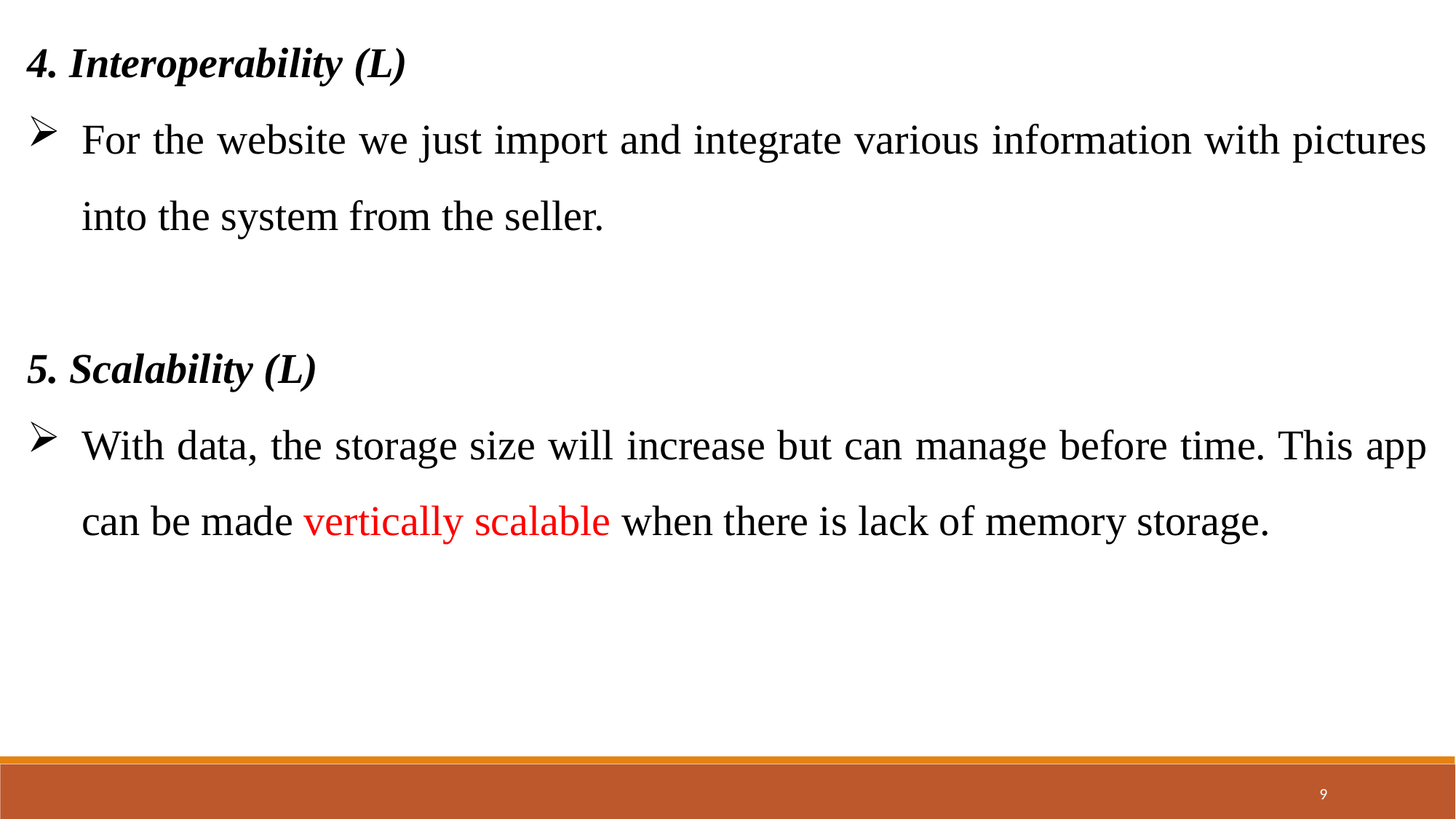

4. Interoperability (L)
For the website we just import and integrate various information with pictures into the system from the seller.

5. Scalability (L)
With data, the storage size will increase but can manage before time. This app can be made vertically scalable when there is lack of memory storage.
9